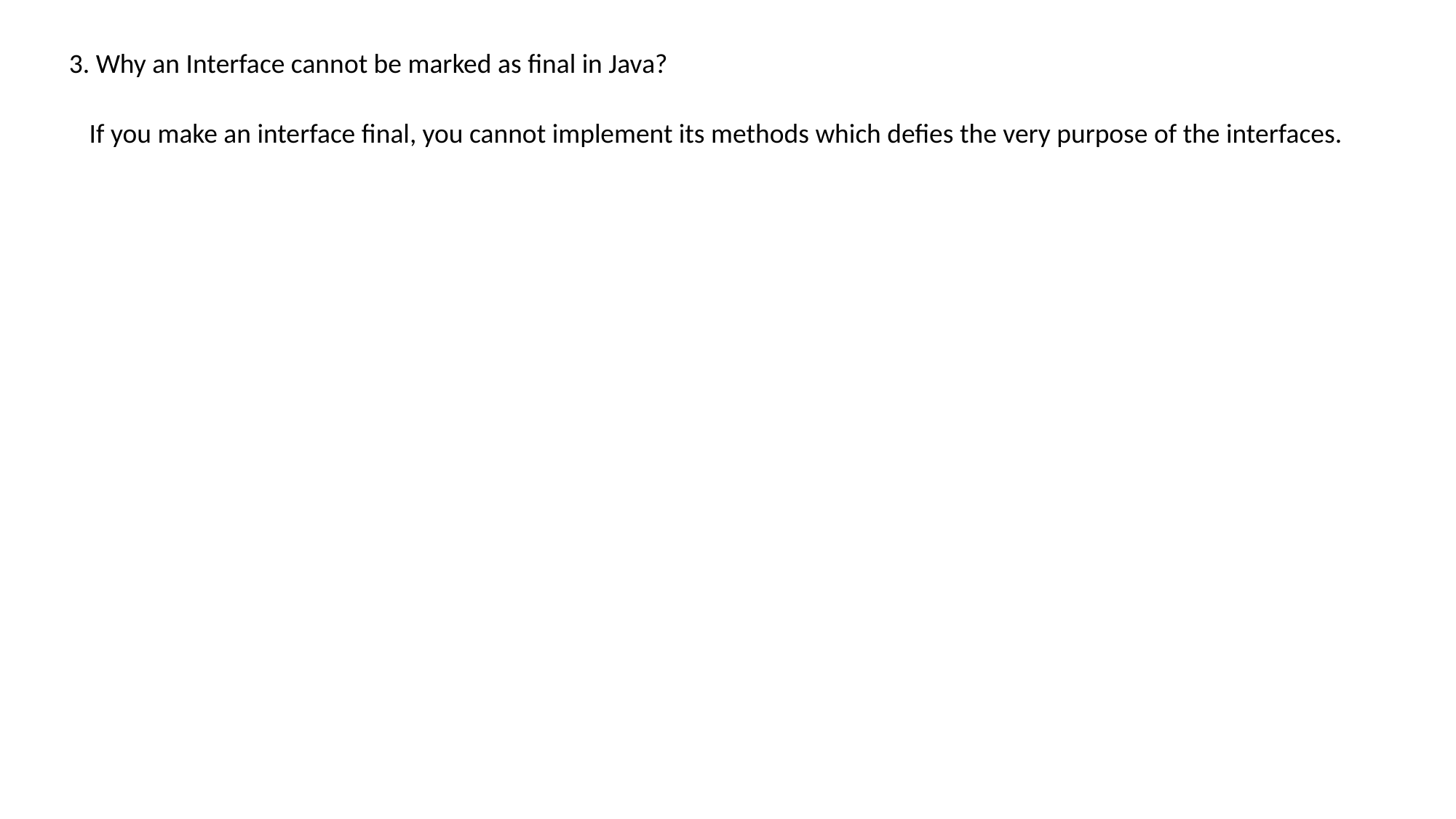

3. Why an Interface cannot be marked as final in Java?
If you make an interface final, you cannot implement its methods which defies the very purpose of the interfaces.